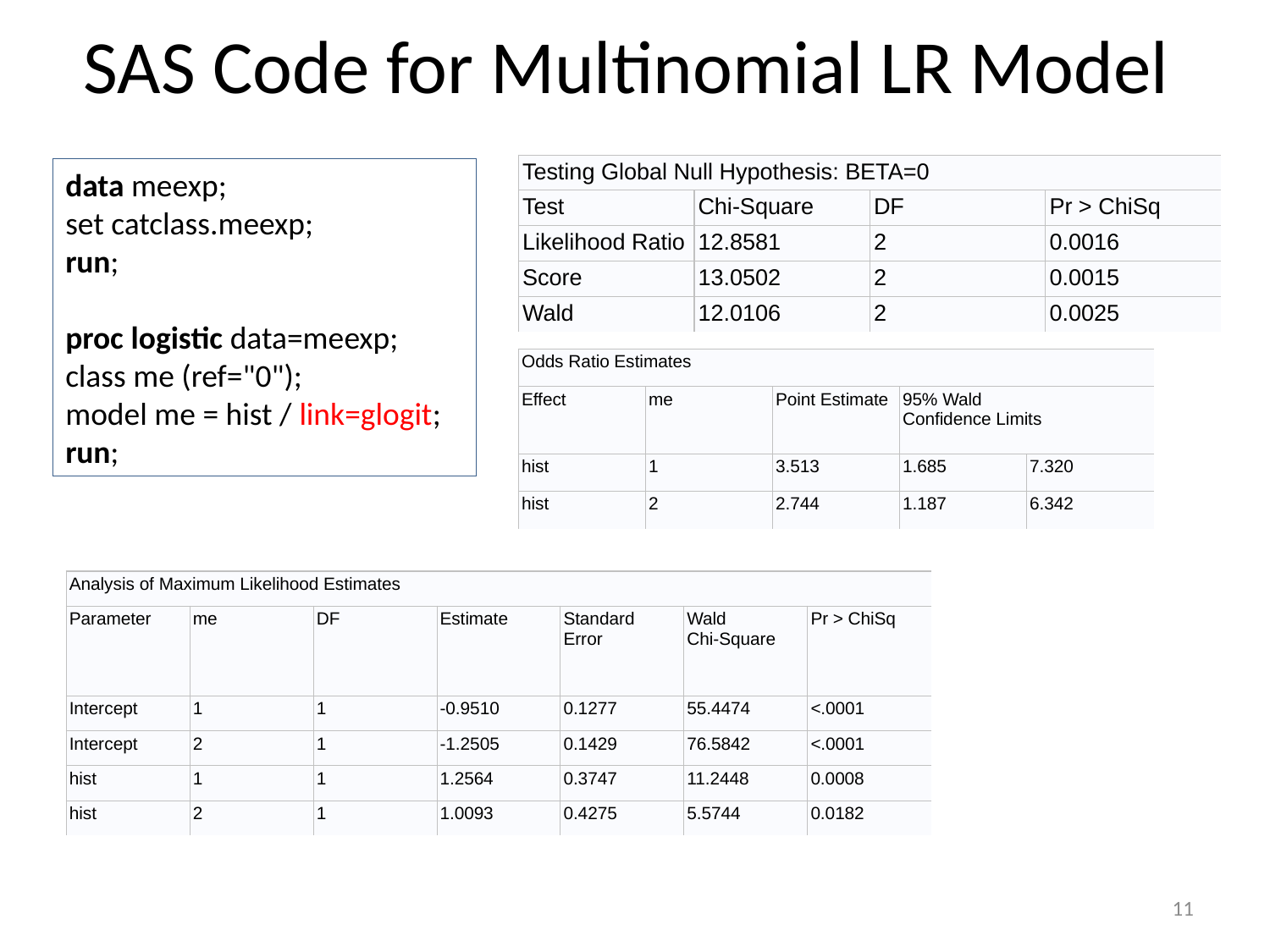

# SAS Code for Multinomial LR Model
| Testing Global Null Hypothesis: BETA=0 |  |  |  |
| --- | --- | --- | --- |
| Test | Chi-Square | DF | Pr > ChiSq |
| Likelihood Ratio | 12.8581 | 2 | 0.0016 |
| Score | 13.0502 | 2 | 0.0015 |
| Wald | 12.0106 | 2 | 0.0025 |
data meexp;
set catclass.meexp;
run;

proc logistic data=meexp;
class me (ref="0");
model me = hist / link=glogit;
run;
| Odds Ratio Estimates |  |  |  |  |
| --- | --- | --- | --- | --- |
| Effect | me | Point Estimate | 95% Wald Confidence Limits |  |
| hist | 1 | 3.513 | 1.685 | 7.320 |
| hist | 2 | 2.744 | 1.187 | 6.342 |

| Analysis of Maximum Likelihood Estimates |  |  |  |  |  |  |
| --- | --- | --- | --- | --- | --- | --- |
| Parameter | me | DF | Estimate | Standard Error | Wald Chi-Square | Pr > ChiSq |
| Intercept | 1 | 1 | -0.9510 | 0.1277 | 55.4474 | <.0001 |
| Intercept | 2 | 1 | -1.2505 | 0.1429 | 76.5842 | <.0001 |
| hist | 1 | 1 | 1.2564 | 0.3747 | 11.2448 | 0.0008 |
| hist | 2 | 1 | 1.0093 | 0.4275 | 5.5744 | 0.0182 |
11